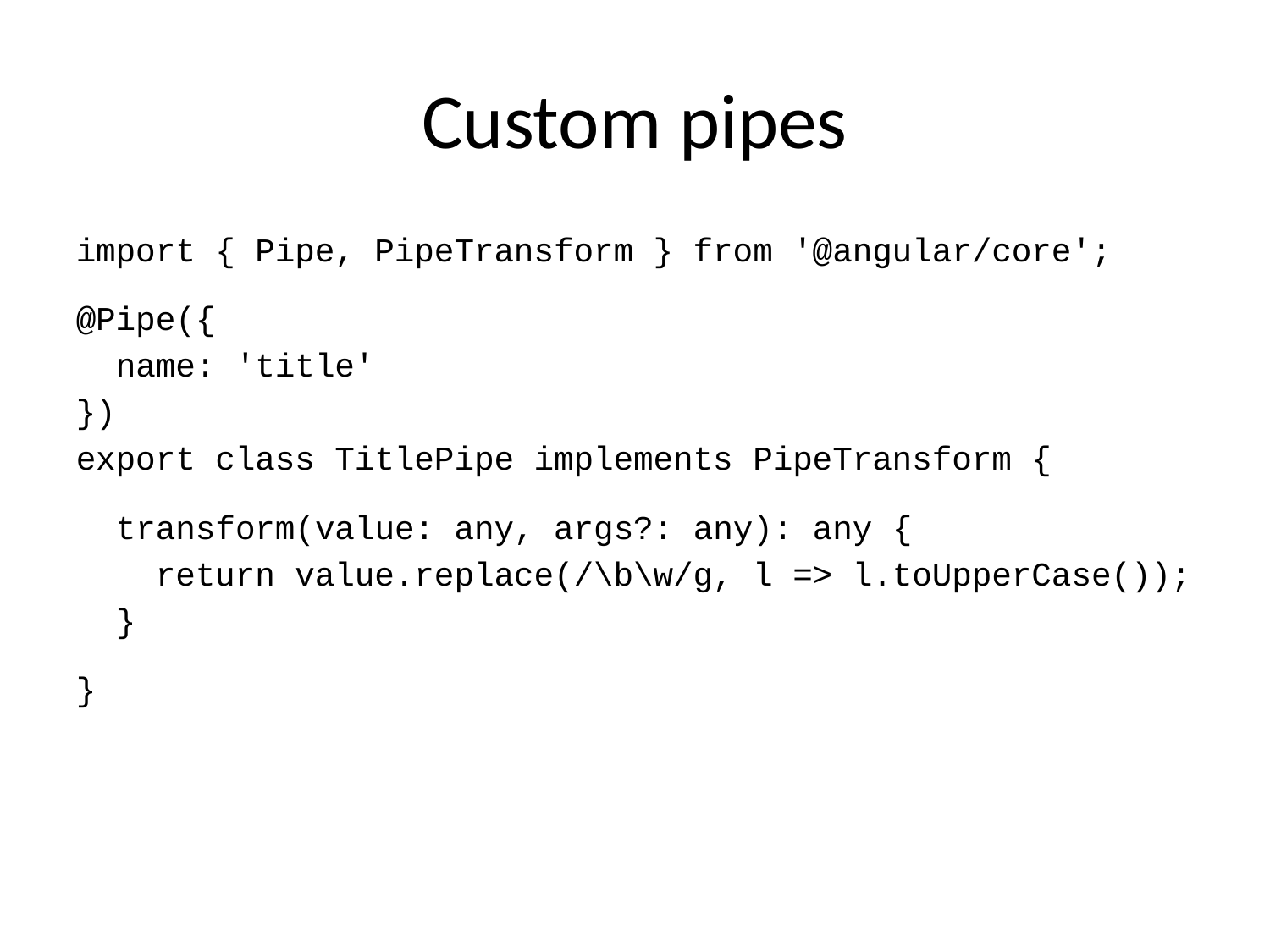

Custom pipes
import { Pipe, PipeTransform } from '@angular/core';
@Pipe({
  name: 'title'
})
export class TitlePipe implements PipeTransform {
  transform(value: any, args?: any): any {
    return value.replace(/\b\w/g, l => l.toUpperCase());
  }
}